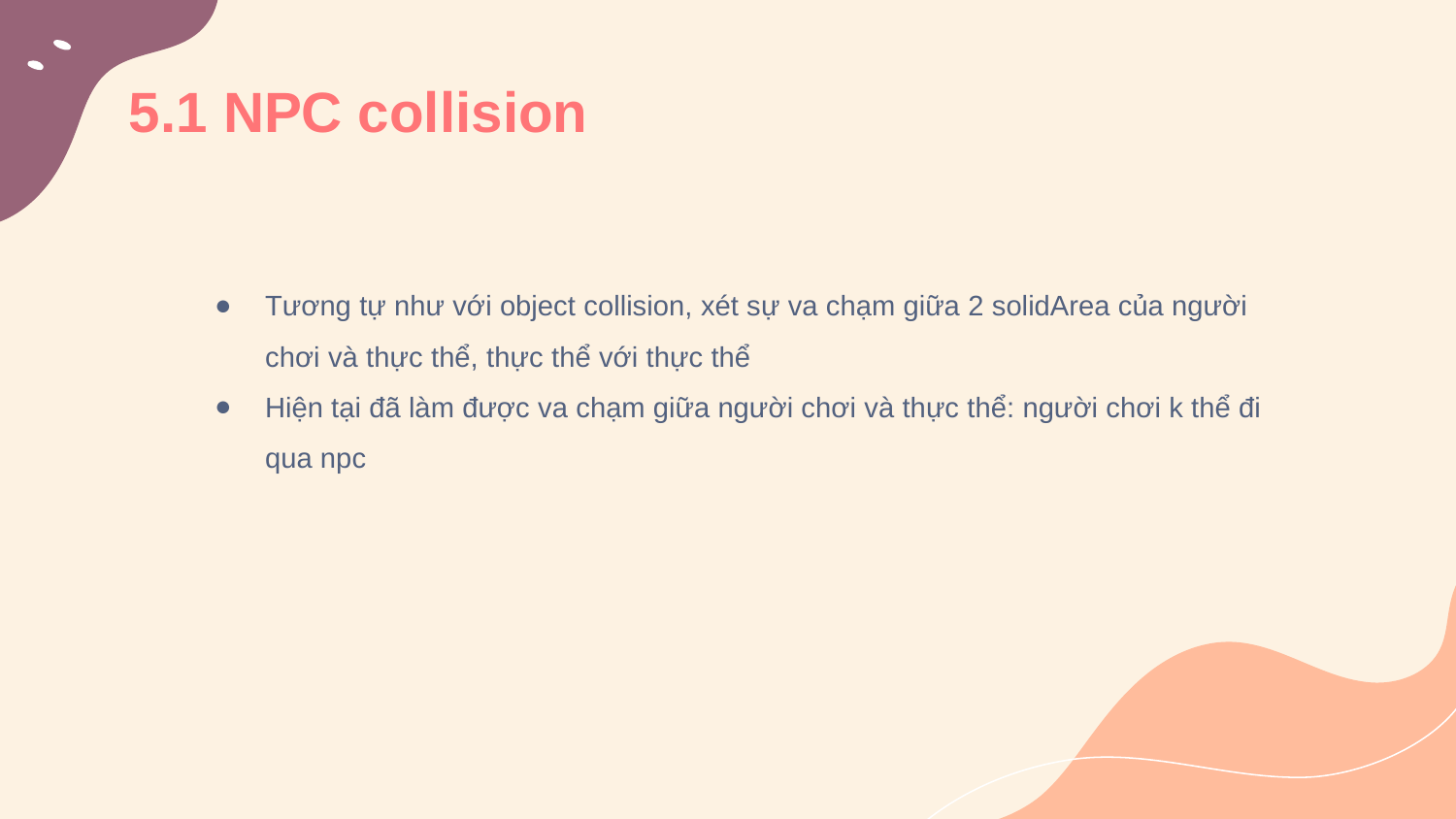

# 5.1 NPC collision
Tương tự như với object collision, xét sự va chạm giữa 2 solidArea của người chơi và thực thể, thực thể với thực thể
Hiện tại đã làm được va chạm giữa người chơi và thực thể: người chơi k thể đi qua npc